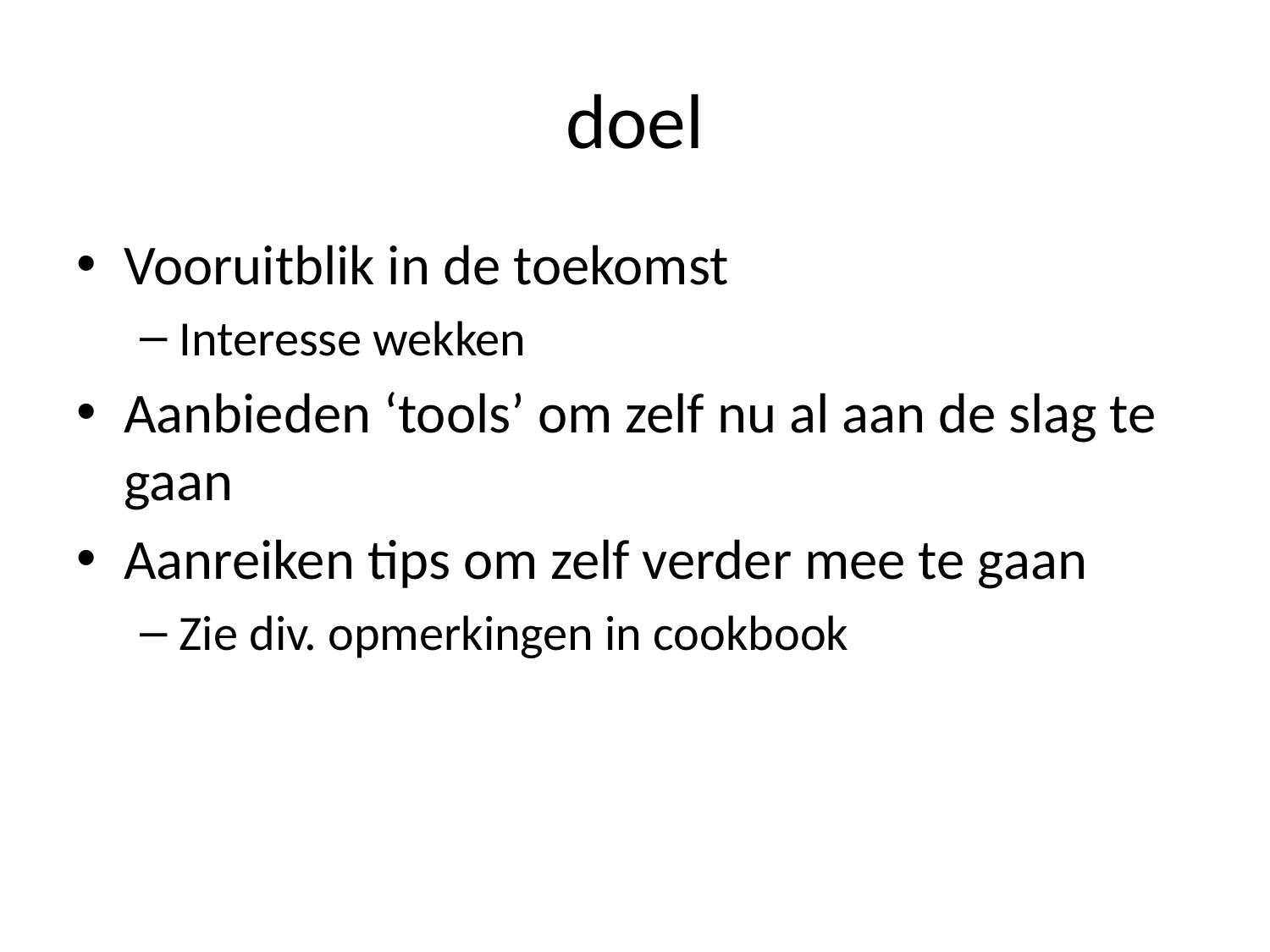

# doel
Vooruitblik in de toekomst
Interesse wekken
Aanbieden ‘tools’ om zelf nu al aan de slag te gaan
Aanreiken tips om zelf verder mee te gaan
Zie div. opmerkingen in cookbook